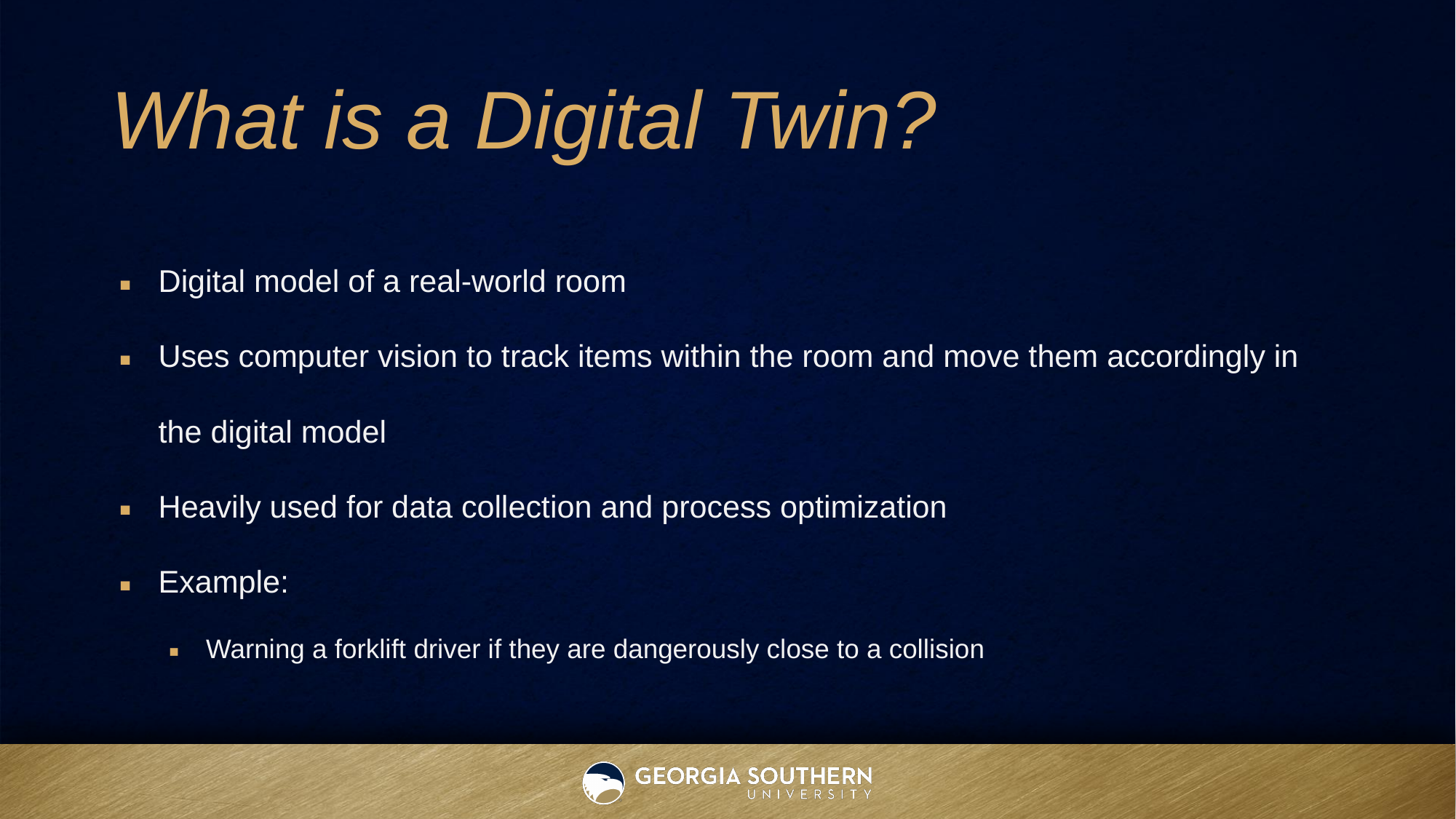

# What is a Digital Twin?
Digital model of a real-world room
Uses computer vision to track items within the room and move them accordingly in the digital model
Heavily used for data collection and process optimization
Example:
Warning a forklift driver if they are dangerously close to a collision